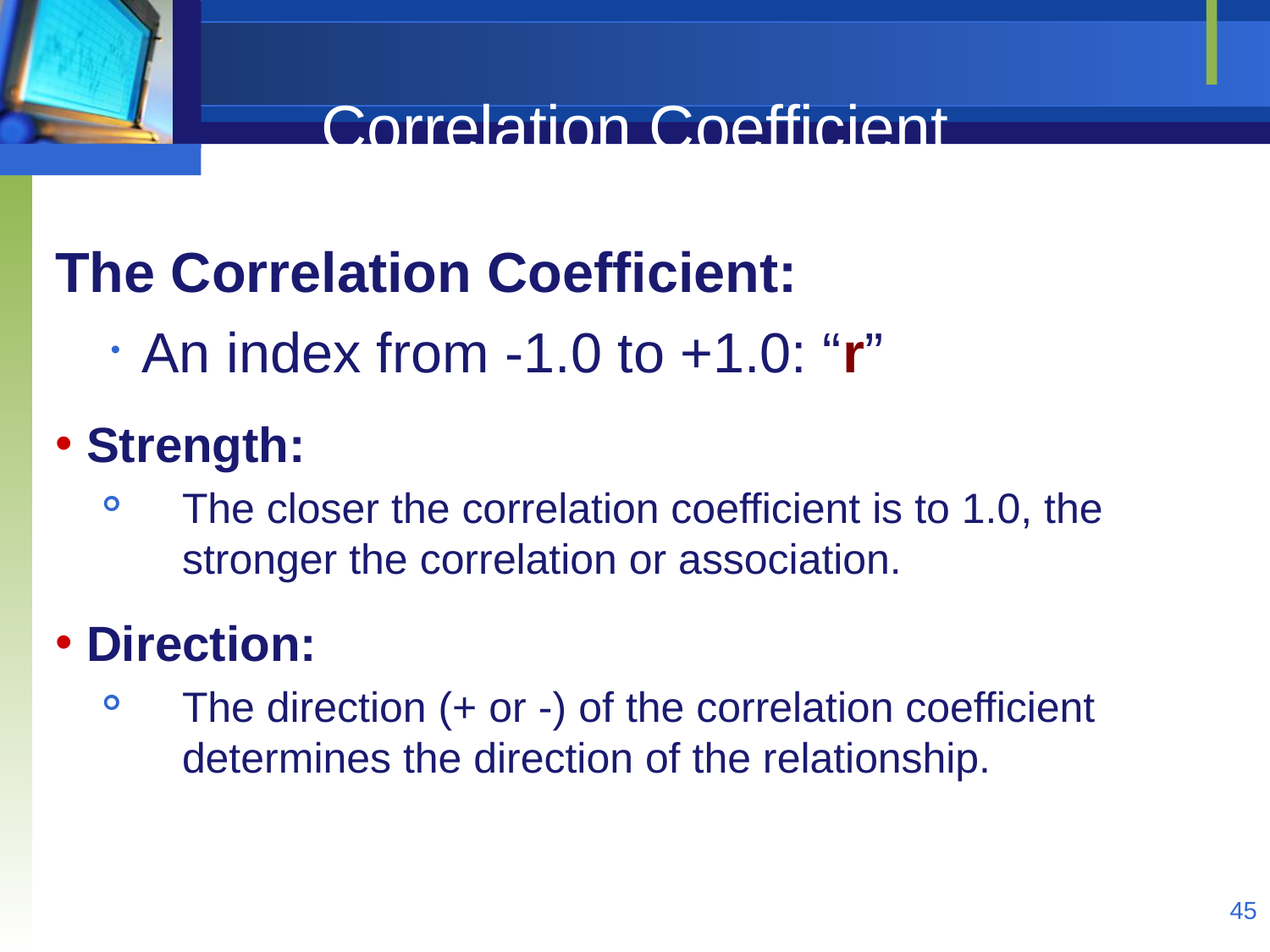

# Correlation Coefficient
The Correlation Coefficient:
An index from -1.0 to +1.0: “r”
Strength:
The closer the correlation coefficient is to 1.0, the stronger the correlation or association.
Direction:
The direction (+ or -) of the correlation coefficient determines the direction of the relationship.

45